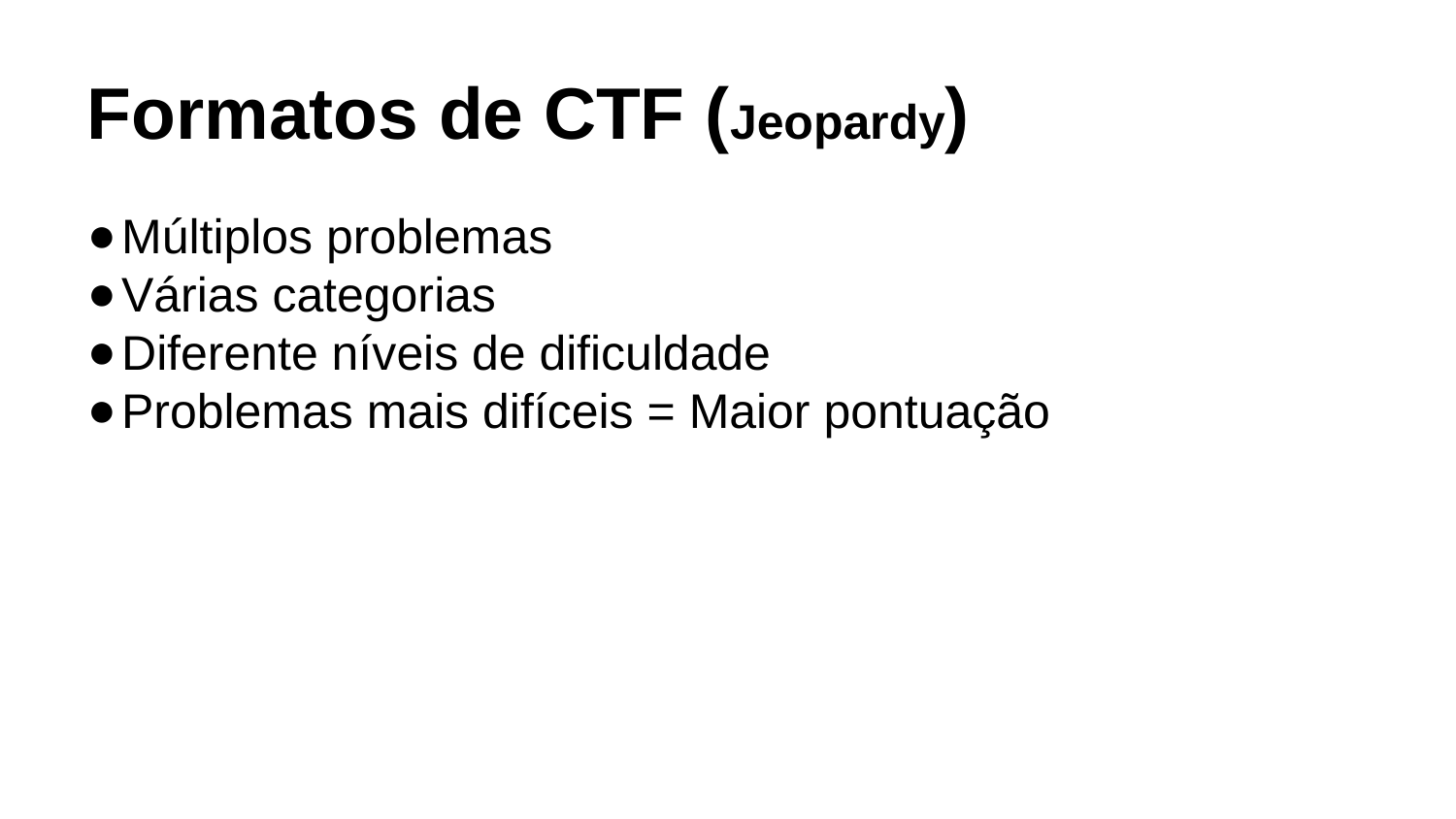

Formatos de CTF (Jeopardy)
Múltiplos problemas
Várias categorias
Diferente níveis de dificuldade
Problemas mais difíceis = Maior pontuação